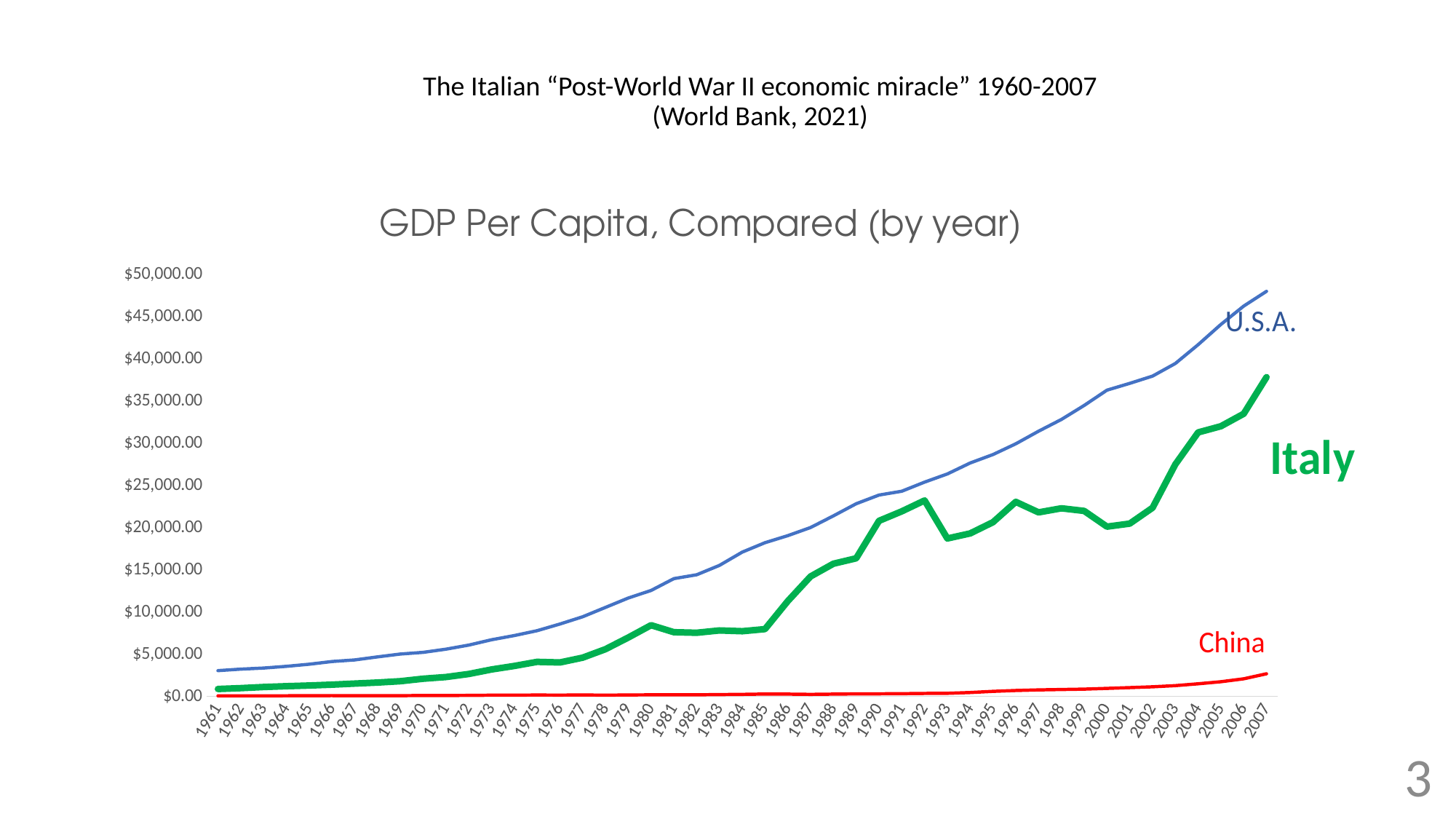

# The Italian “Post-World War II economic miracle” 1960-2007 (World Bank, 2021)

### Chart: GDP Per Capita, Compared (by year)

| Category |  |  |  |
|---|---|---|---|
| 1961 | 887.3367446044755 | 3066.562869166154 | 75.80583792599646 |
| 1962 | 990.26015216342 | 3243.8430775498828 | 70.90941166710073 |
| 1963 | 1126.019336998247 | 3374.515171050824 | 74.31364344861447 |
| 1964 | 1222.5445404628979 | 3573.941184747432 | 85.49855515963134 |
| 1965 | 1304.4538166196512 | 3827.5271097203854 | 98.48677775222063 |
| 1966 | 1402.4423544103229 | 4146.316646316646 | 104.3245661811473 |
| 1967 | 1533.6928774854725 | 4336.426587221707 | 96.58953194178191 |
| 1968 | 1651.9393767975566 | 4695.923390431776 | 91.47271830660718 |
| 1969 | 1813.388125757058 | 5032.144742620031 | 100.12990326618034 |
| 1970 | 2106.8639592494524 | 5234.296666211498 | 113.16299155468569 |
| 1971 | 2305.6097505960693 | 5609.382599525187 | 118.65457778534622 |
| 1972 | 2671.1373144713034 | 6094.017989861646 | 131.8835612438677 |
| 1973 | 3205.2520403844387 | 6726.358955966948 | 157.09037429865688 |
| 1974 | 3621.1458224787602 | 7225.691359525657 | 160.14009372768567 |
| 1975 | 4106.993867714034 | 7801.456663564427 | 178.34181960809613 |
| 1976 | 4033.099354445845 | 8592.253537276125 | 165.40554037242046 |
| 1977 | 4603.599701270272 | 9452.57651914511 | 185.4228329136727 |
| 1978 | 5610.4980992817145 | 10564.94822202754 | 156.39638852004444 |
| 1979 | 6990.285806714605 | 11674.181866654817 | 183.98315221597773 |
| 1980 | 8456.918974438273 | 12574.791506216305 | 194.804722186836 |
| 1981 | 7622.833328445835 | 13976.105392520025 | 197.07147449910167 |
| 1982 | 7556.523436932032 | 14433.787727052973 | 203.3349195034637 |
| 1983 | 7832.575386788499 | 15543.893717492472 | 225.4319288908119 |
| 1984 | 7739.715283617952 | 17121.22548499947 | 250.71396904698756 |
| 1985 | 7990.686565511819 | 18236.8277265009 | 294.4588485049599 |
| 1986 | 11315.015176792265 | 19071.227194929477 | 281.92812091156304 |
| 1987 | 14234.72863804743 | 20038.941099265754 | 251.81195696132875 |
| 1988 | 15744.661263542786 | 21417.011930519144 | 283.5376952405244 |
| 1989 | 16386.662212086587 | 22857.154433005562 | 310.88191240489954 |
| 1990 | 20825.78422283069 | 23888.60000881329 | 317.88467304092774 |
| 1991 | 21956.529770733247 | 24342.25890481894 | 333.14214540018395 |
| 1992 | 23243.474527720562 | 25418.990776331895 | 366.4606923061157 |
| 1993 | 18738.763896913206 | 26387.293733817074 | 377.38983947890046 |
| 1994 | 19337.630899638298 | 27694.853416234047 | 473.49227871998886 |
| 1995 | 20664.552270172368 | 28690.875701334695 | 609.6566792054654 |
| 1996 | 23081.60467577018 | 29967.712718174866 | 709.4137550880021 |
| 1997 | 21829.34582262216 | 31459.138980477303 | 781.744164343014 |
| 1998 | 22318.137300710863 | 32853.676952300855 | 828.5804792995717 |
| 1999 | 22005.054540577294 | 34515.39022720757 | 873.2870617306119 |
| 2000 | 20137.591221767343 | 36329.95607271019 | 959.3724836358645 |
| 2001 | 20500.954399567163 | 37133.62311343704 | 1053.1082430026236 |
| 2002 | 22376.297898932877 | 37997.75965730513 | 1148.5082904388682 |
| 2003 | 27526.322460995707 | 39490.27495570071 | 1288.643251834747 |
| 2004 | 31317.20079432963 | 41724.6316287624 | 1508.668097884526 |
| 2005 | 32055.092075750315 | 44123.407067905515 | 1753.417829261041 |
| 2006 | 33529.72660143614 | 46302.000880005624 | 2099.2294346073427 |
| 2007 | 37870.74750709694 | 48050.223777113504 | 2693.9700634042656 |
3